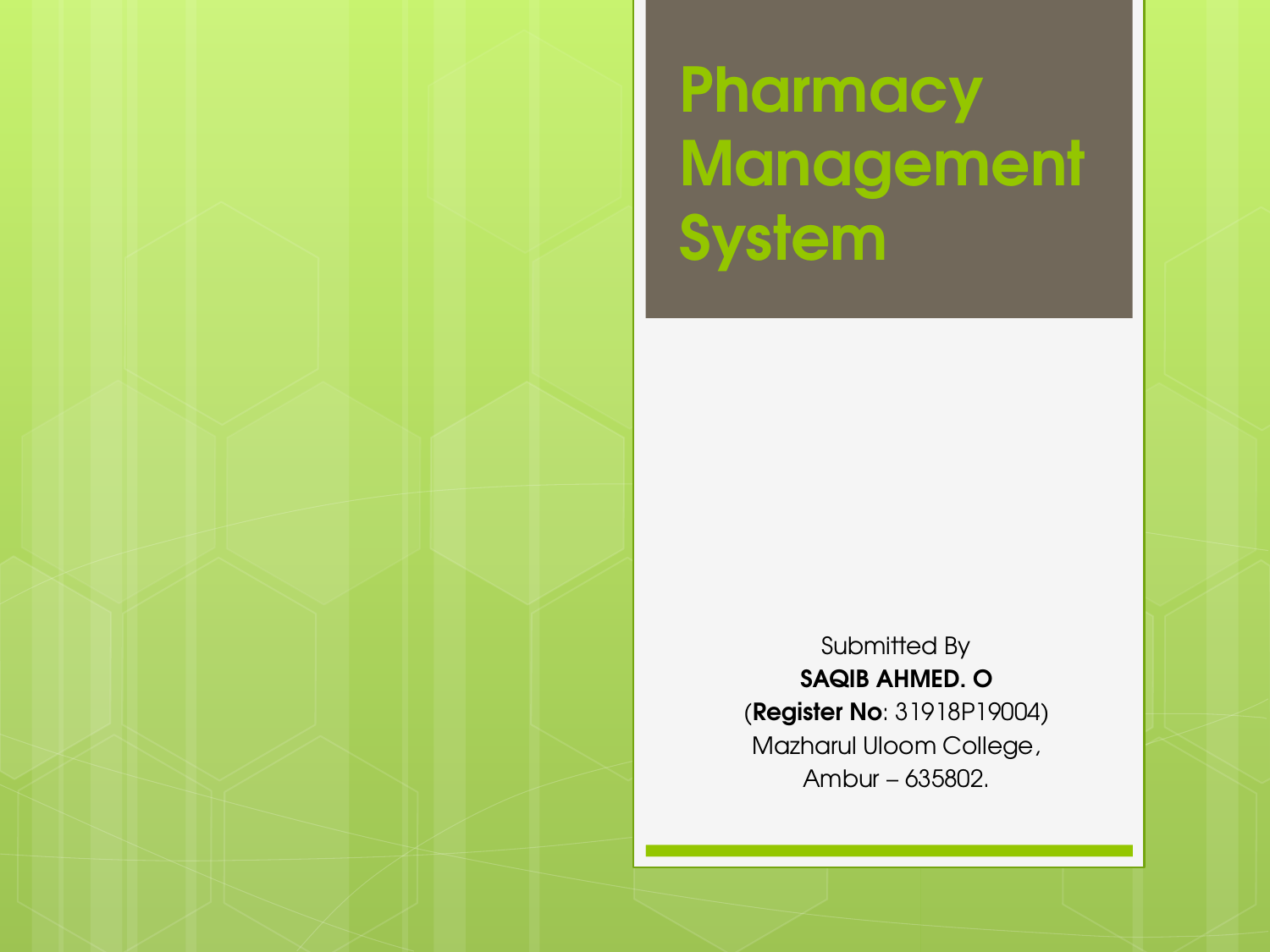

# Pharmacy Management System
Submitted By
SAQIB AHMED. O
(Register No: 31918P19004)
Mazharul Uloom College,
Ambur – 635802.